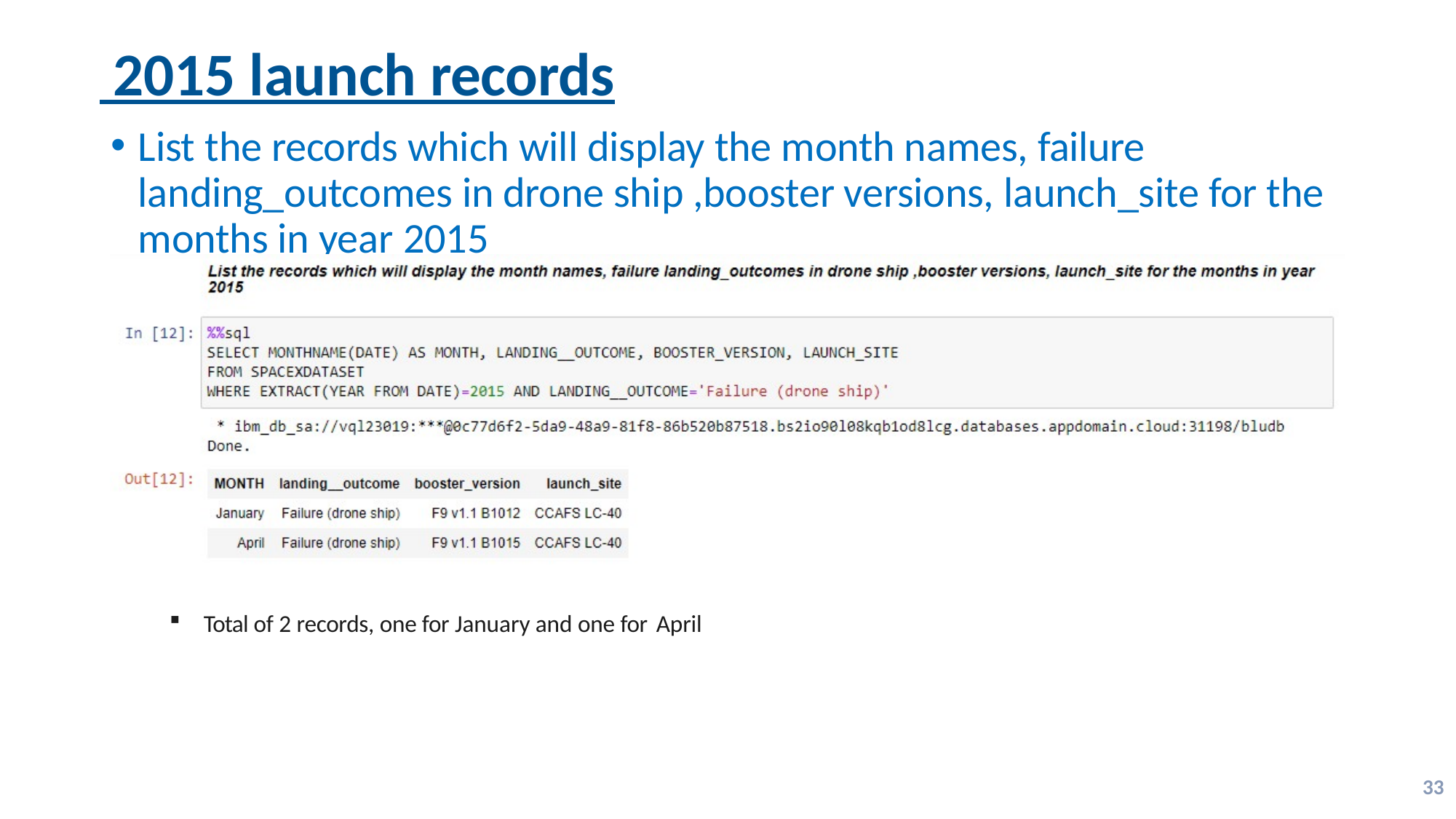

# 2015 launch records
List the records which will display the month names, failure  landing_outcomes in drone ship ,booster versions, launch_site for the  months in year 2015

Total of 2 records, one for January and one for April
33